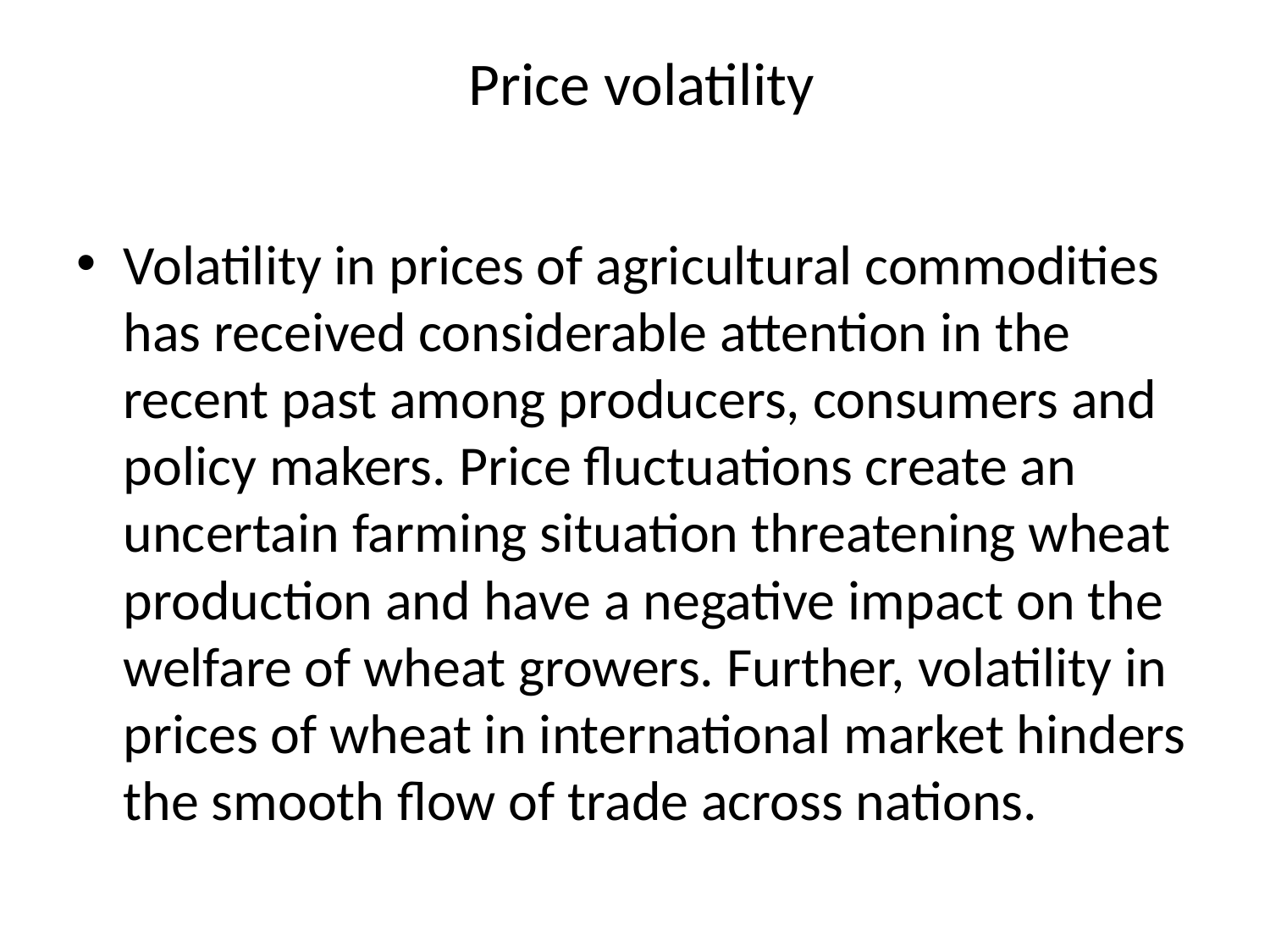

# Price volatility
Volatility in prices of agricultural commodities has received considerable attention in the recent past among producers, consumers and policy makers. Price fluctuations create an uncertain farming situation threatening wheat production and have a negative impact on the welfare of wheat growers. Further, volatility in prices of wheat in international market hinders the smooth flow of trade across nations.